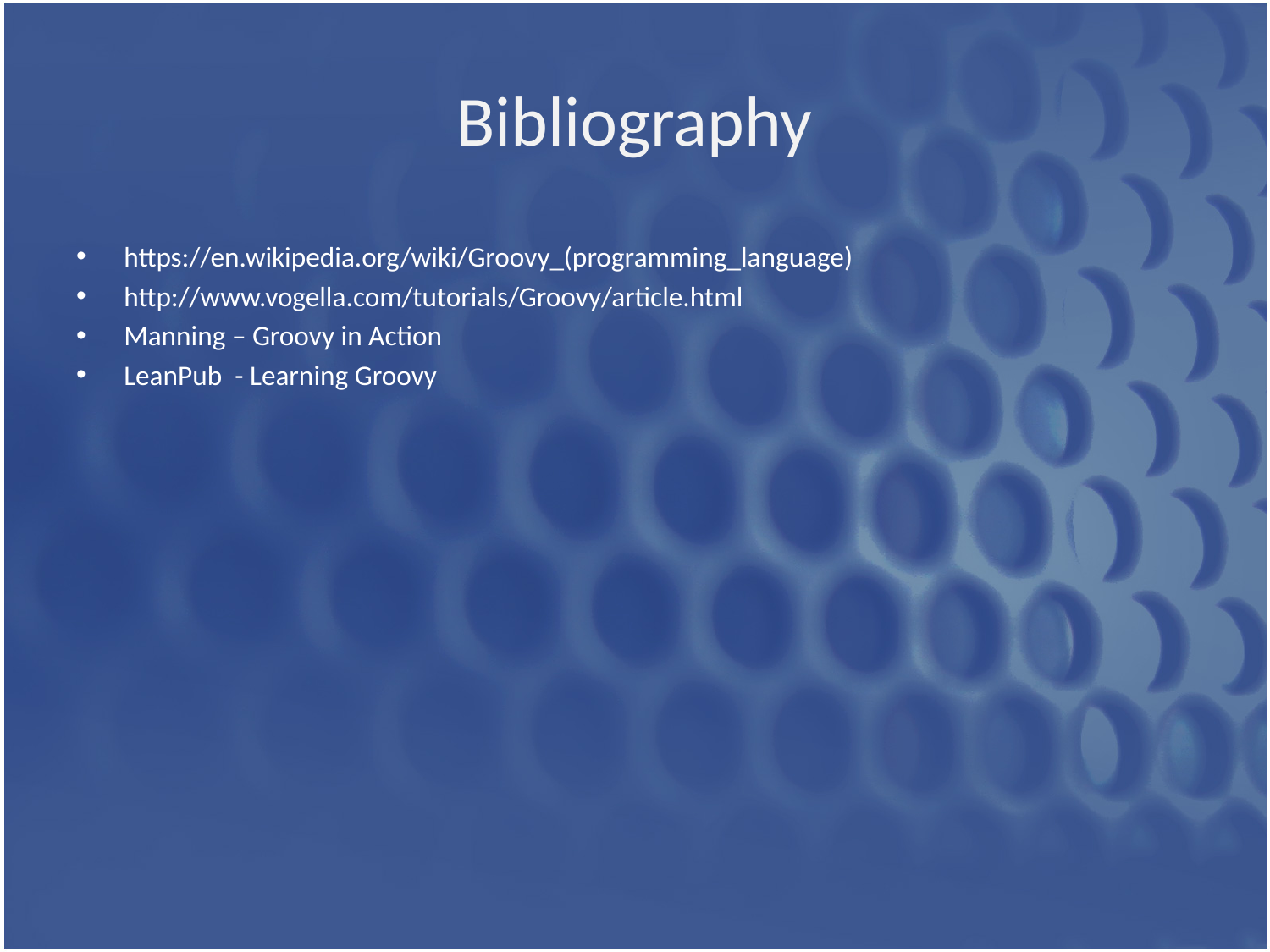

# Bibliography
https://en.wikipedia.org/wiki/Groovy_(programming_language)
http://www.vogella.com/tutorials/Groovy/article.html
Manning – Groovy in Action
LeanPub  - Learning Groovy